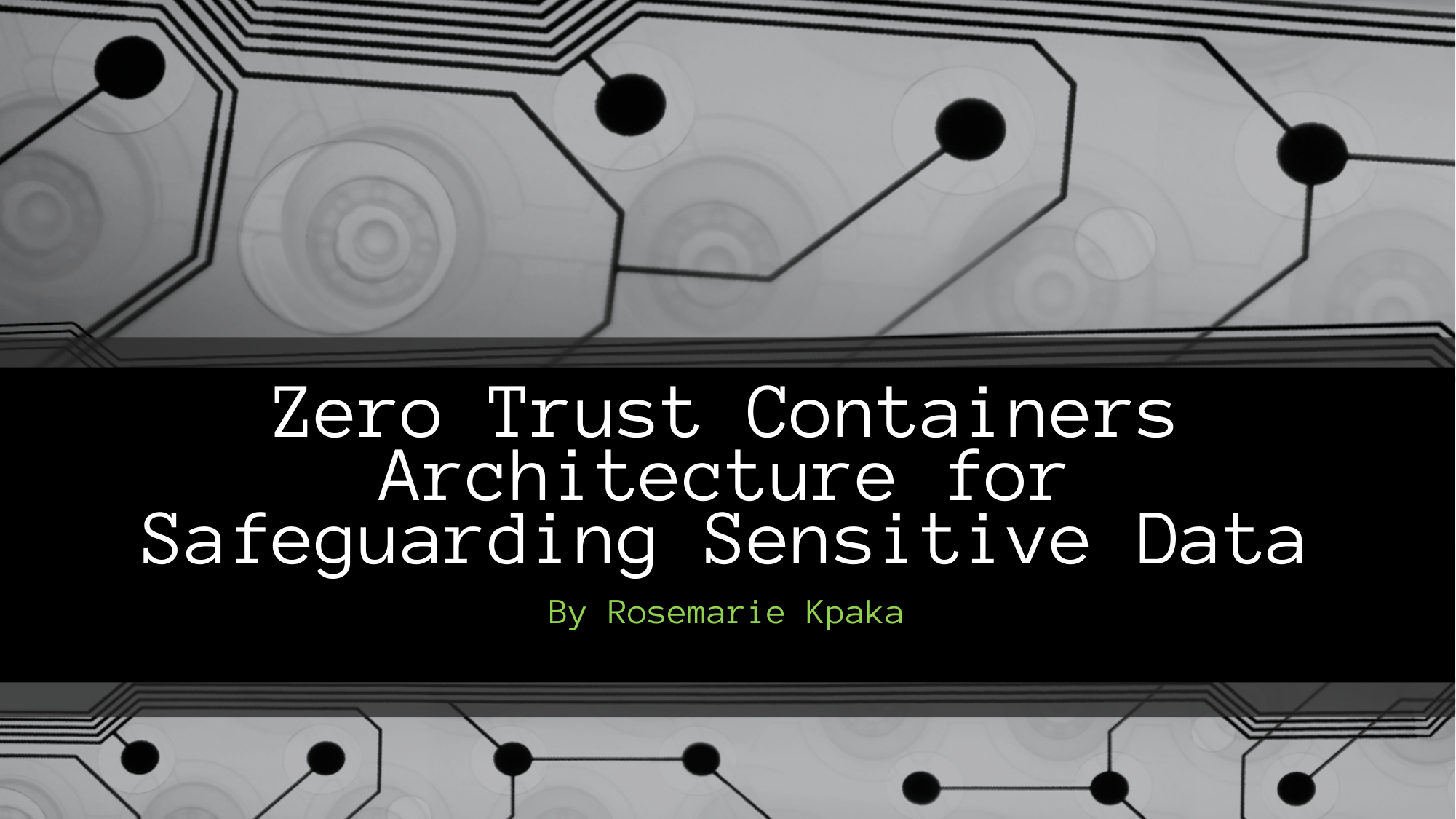

# Zero Trust Containers Architecture for Safeguarding Sensitive Data
By Rosemarie Kpaka